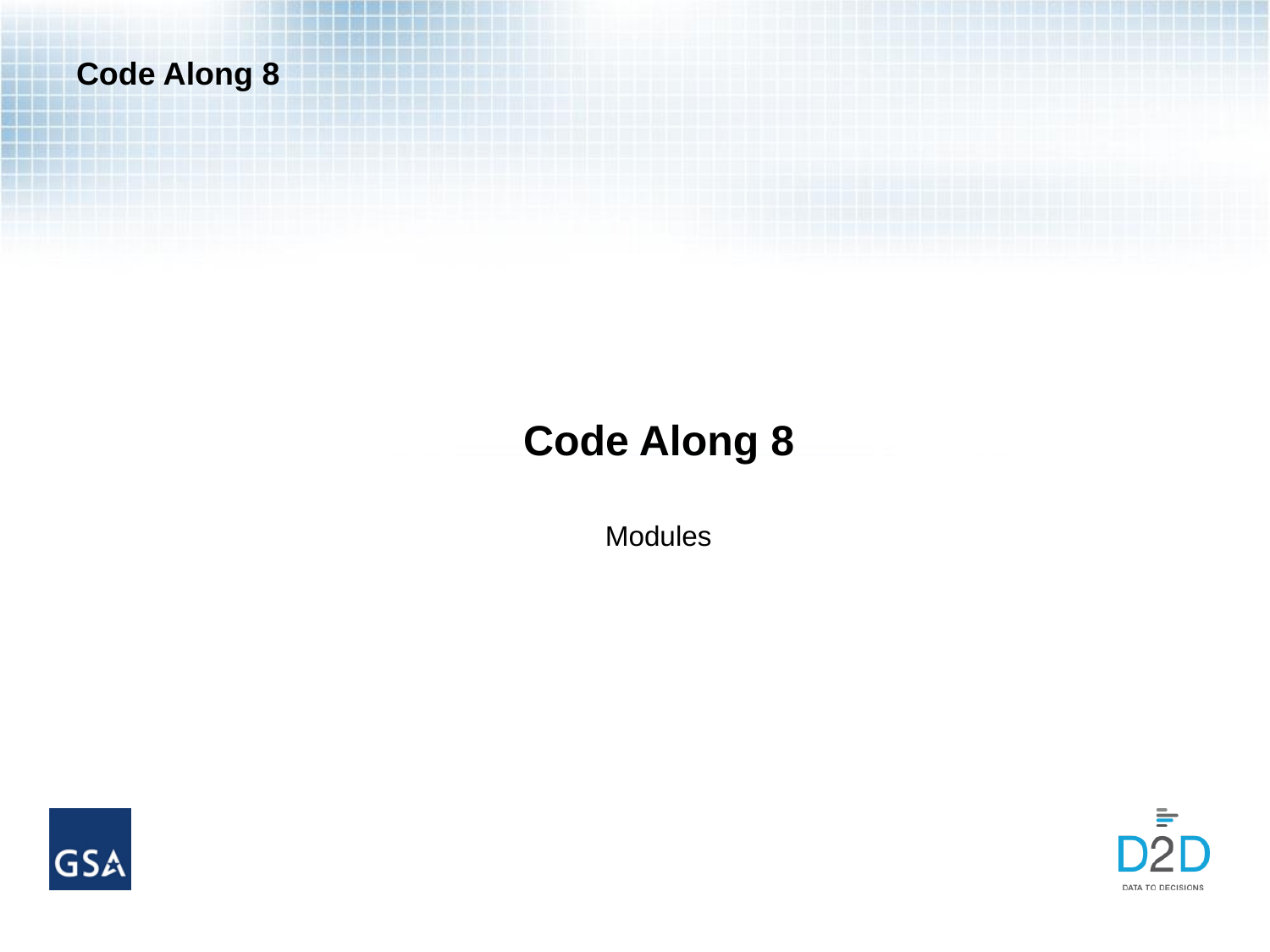

# Code Along 8

Code Along 8

Modules